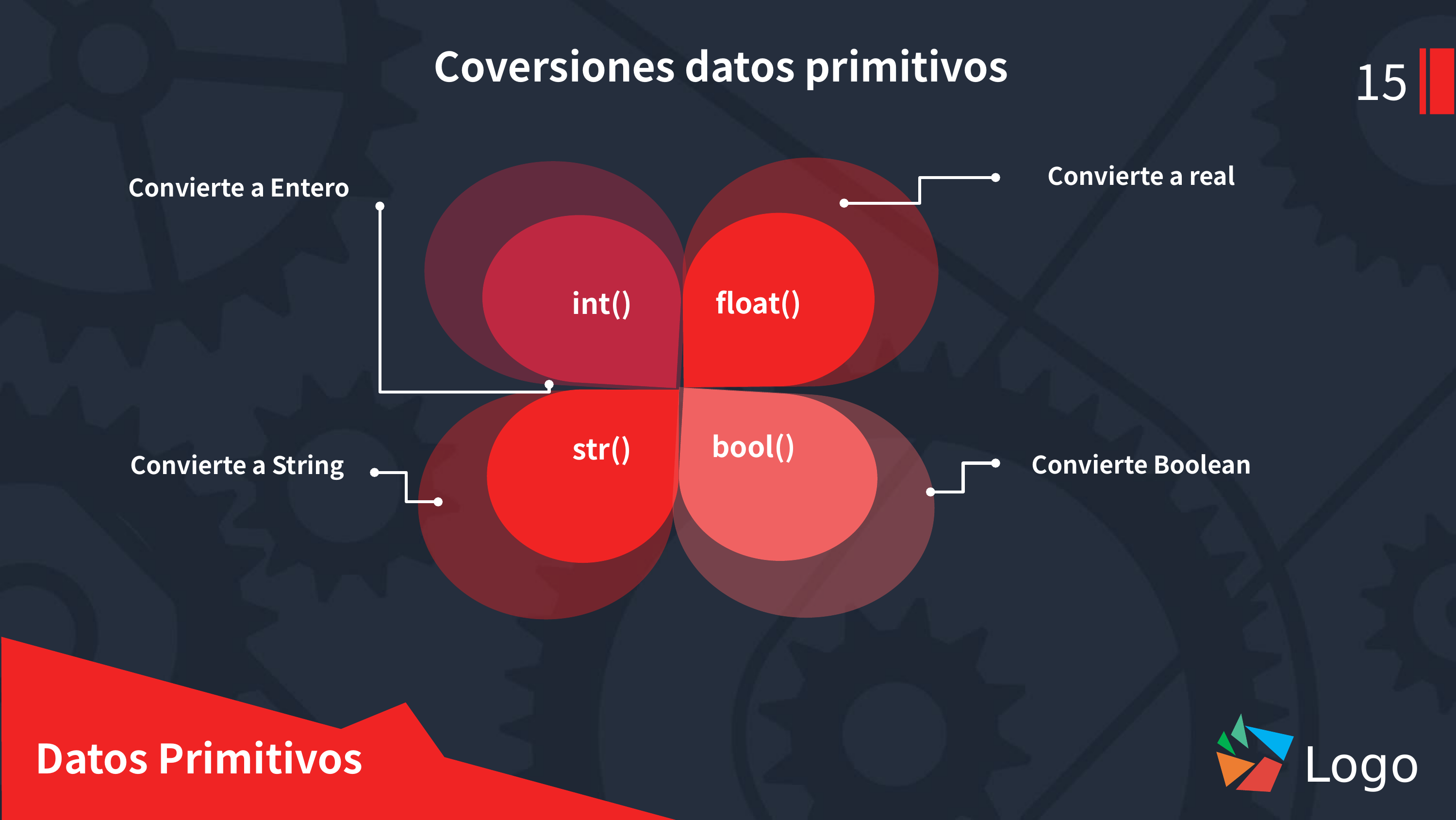

Coversiones datos primitivos
15

Convierte a real

Convierte a Entero

float()
int()

bool()
str()
Convierte Boolean
Convierte a String

Logo
Datos Primitivos